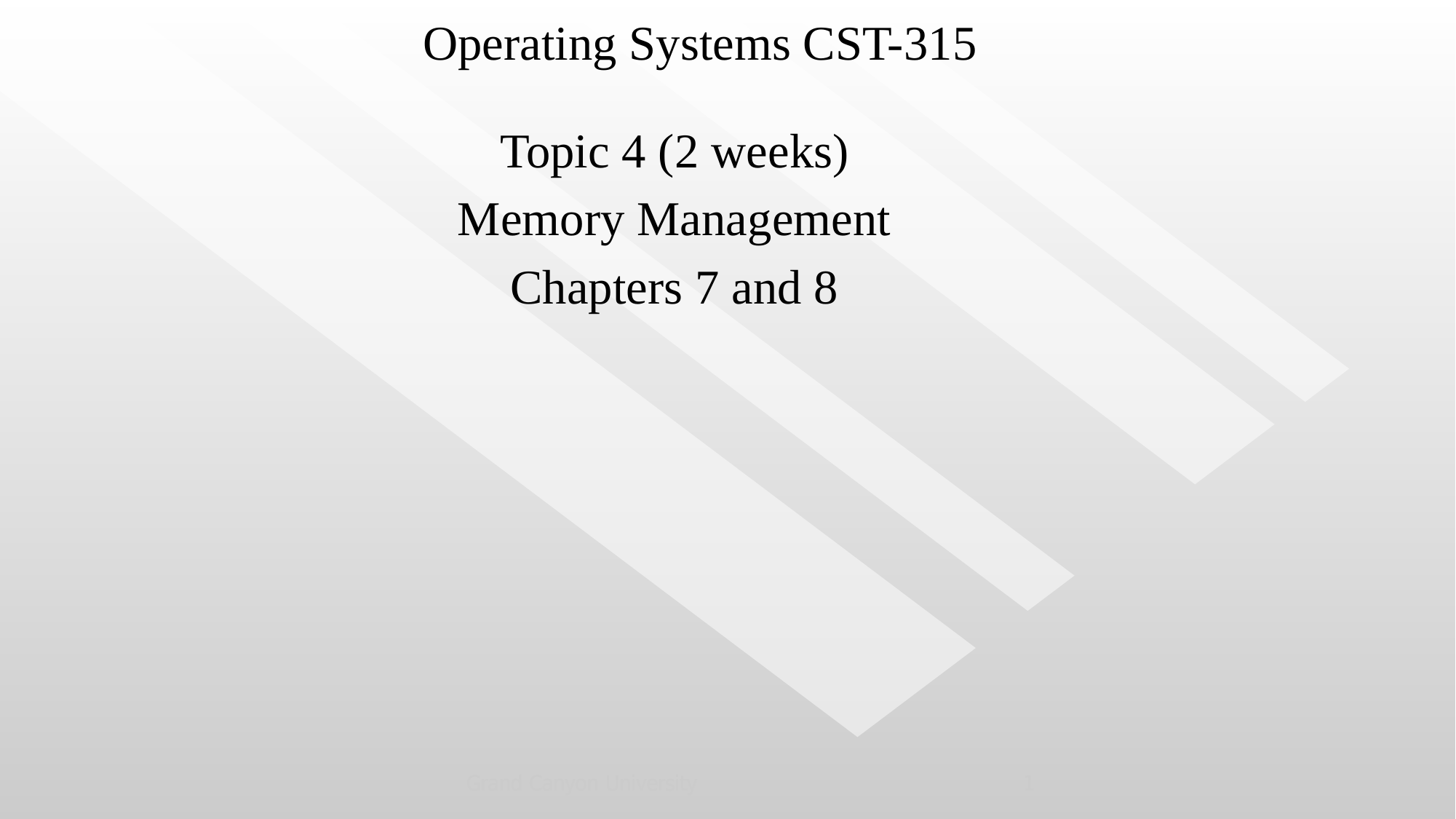

# Operating Systems CST-315
Topic 4 (2 weeks)
Memory Management
Chapters 7 and 8
Grand Canyon University
1